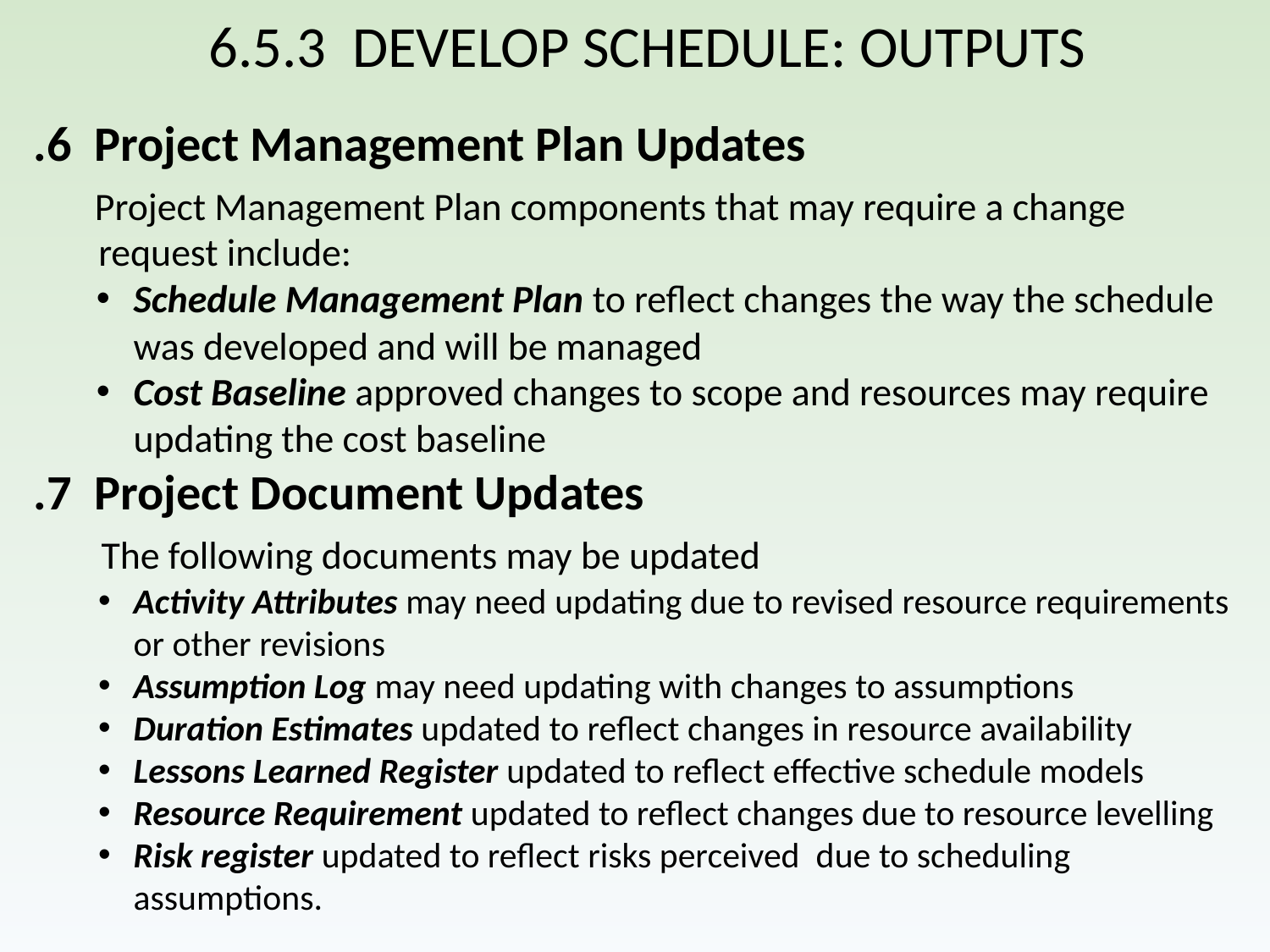

# 6.5.3  DEVELOP SCHEDULE: OUTPUTS
.6  Project Management Plan Updates
       Project Management Plan components that may require a change request include:
Schedule Management Plan to reflect changes the way the schedule was developed and will be managed
Cost Baseline approved changes to scope and resources may require updating the cost baseline
.7  Project Document Updates
      The following documents may be updated
Activity Attributes may need updating due to revised resource requirements or other revisions
Assumption Log may need updating with changes to assumptions
Duration Estimates updated to reflect changes in resource availability
Lessons Learned Register updated to reflect effective schedule models
Resource Requirement updated to reflect changes due to resource levelling
Risk register updated to reflect risks perceived  due to scheduling assumptions.